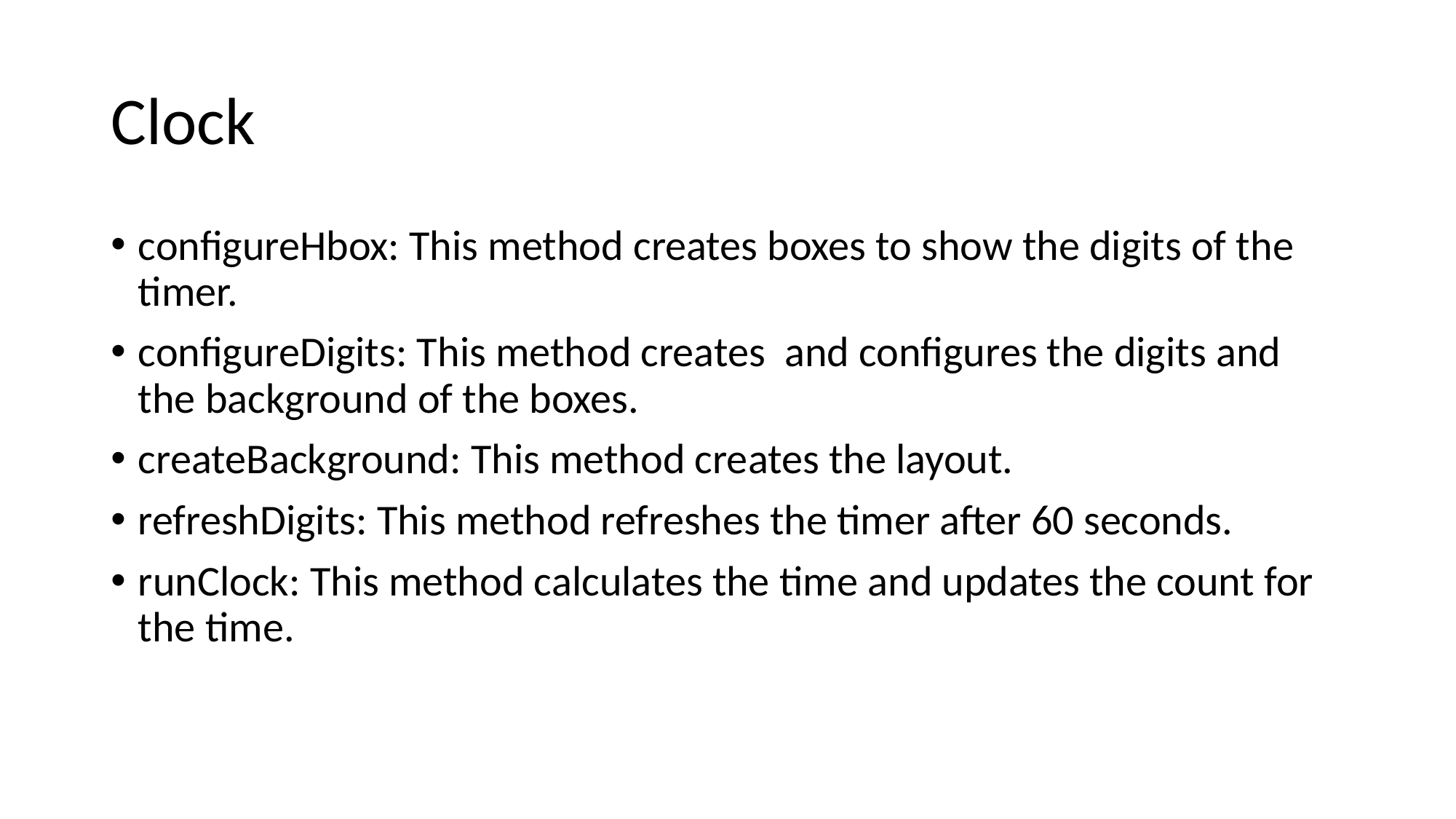

# Clock
configureHbox: This method creates boxes to show the digits of the timer.
configureDigits: This method creates  and configures the digits and the background of the boxes.
createBackground: This method creates the layout.
refreshDigits: This method refreshes the timer after 60 seconds.
runClock: This method calculates the time and updates the count for the time.